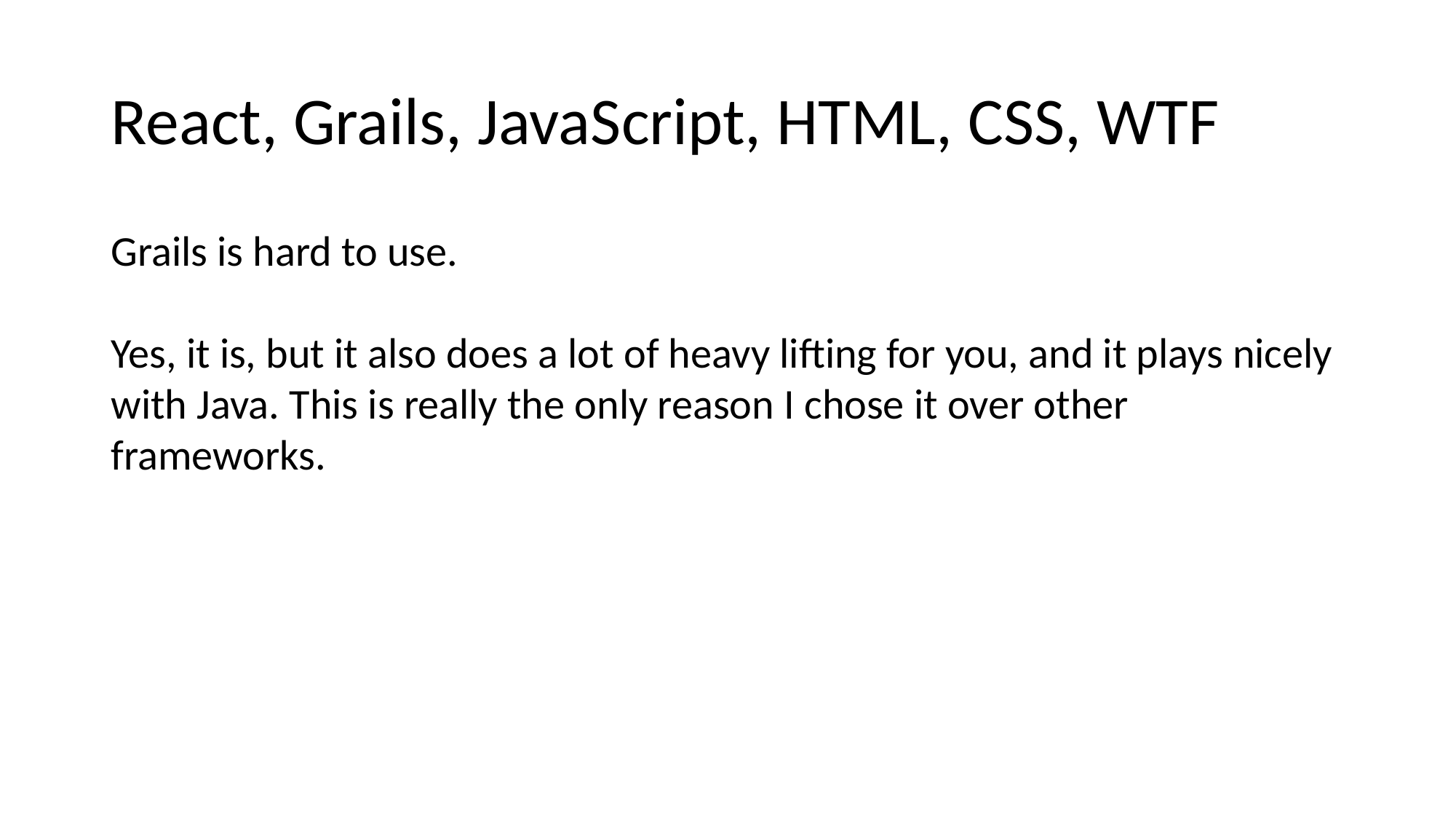

# React, Grails, JavaScript, HTML, CSS, WTF
Grails is hard to use.

Yes, it is, but it also does a lot of heavy lifting for you, and it plays nicely with Java. This is really the only reason I chose it over other frameworks.